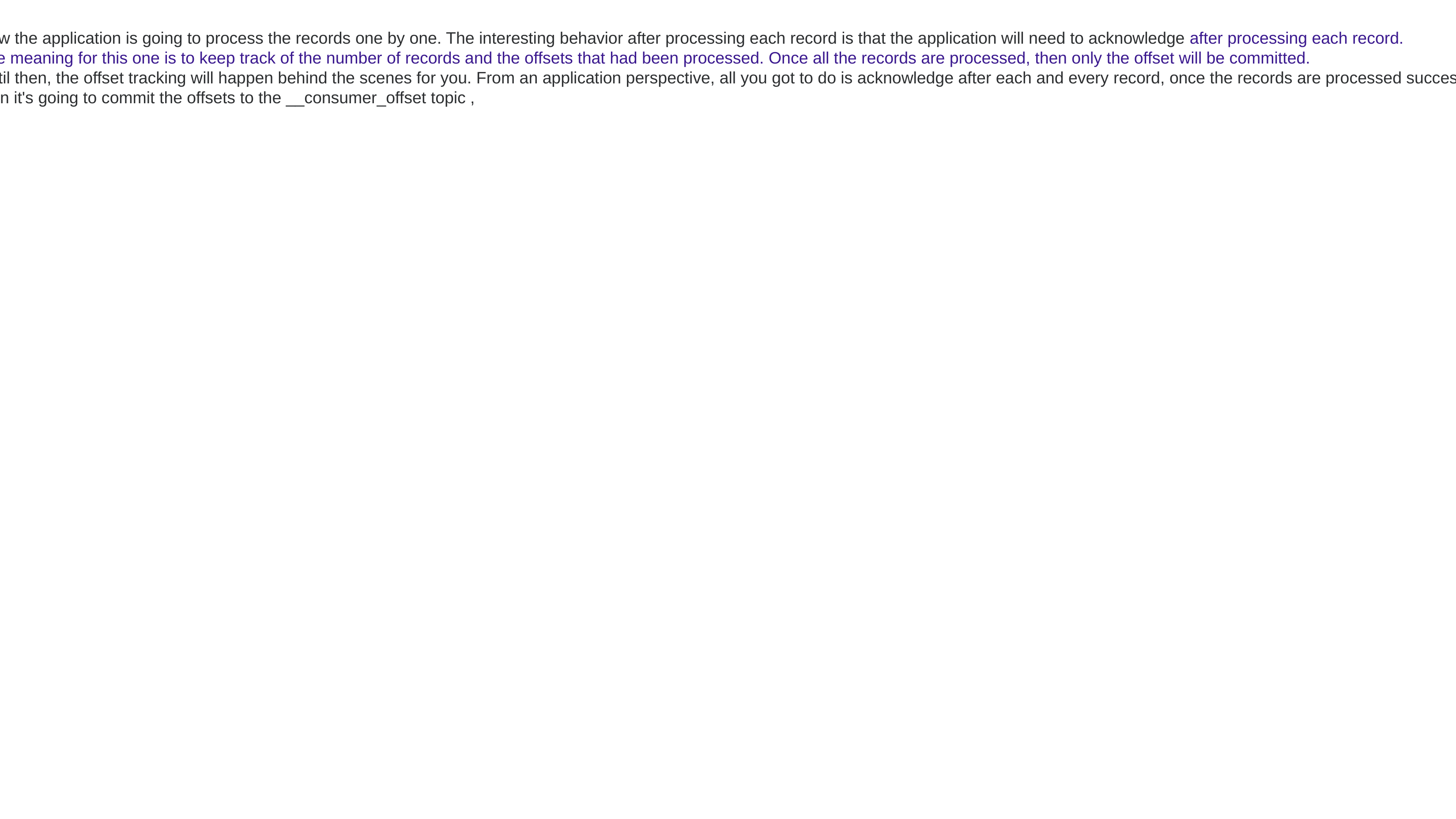

Now the application is going to process the records one by one. The interesting behavior after processing each record is that the application will need to acknowledge after processing each record.
The meaning for this one is to keep track of the number of records and the offsets that had been processed. Once all the records are processed, then only the offset will be committed.
Until then, the offset tracking will happen behind the scenes for you. From an application perspective, all you got to do is acknowledge after each and every record, once the records are processed successfully
then it's going to commit the offsets to the __consumer_offset topic ,